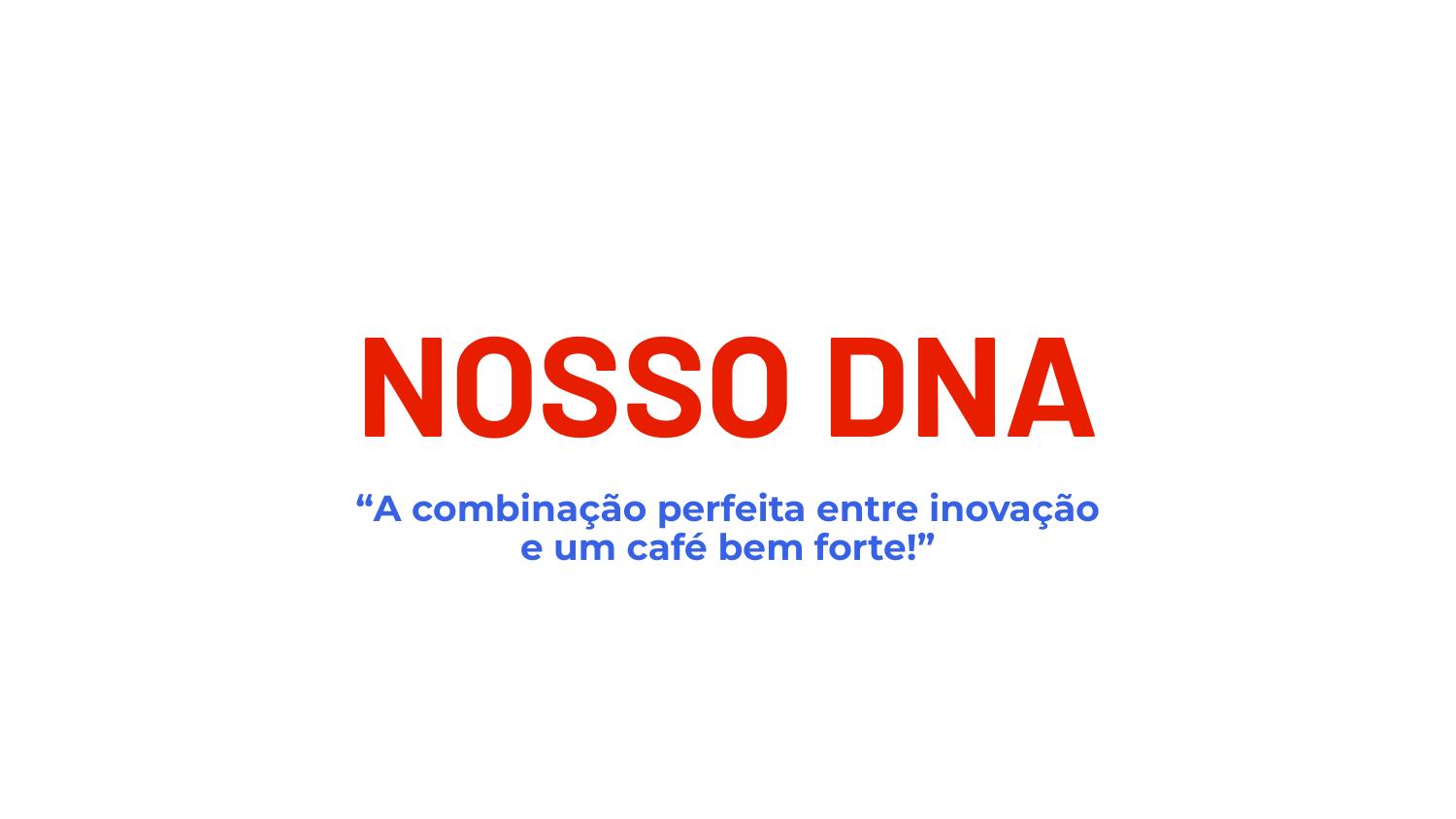

NOSSO DNA
# “A combinação perfeita entre inovação e um café bem forte!”